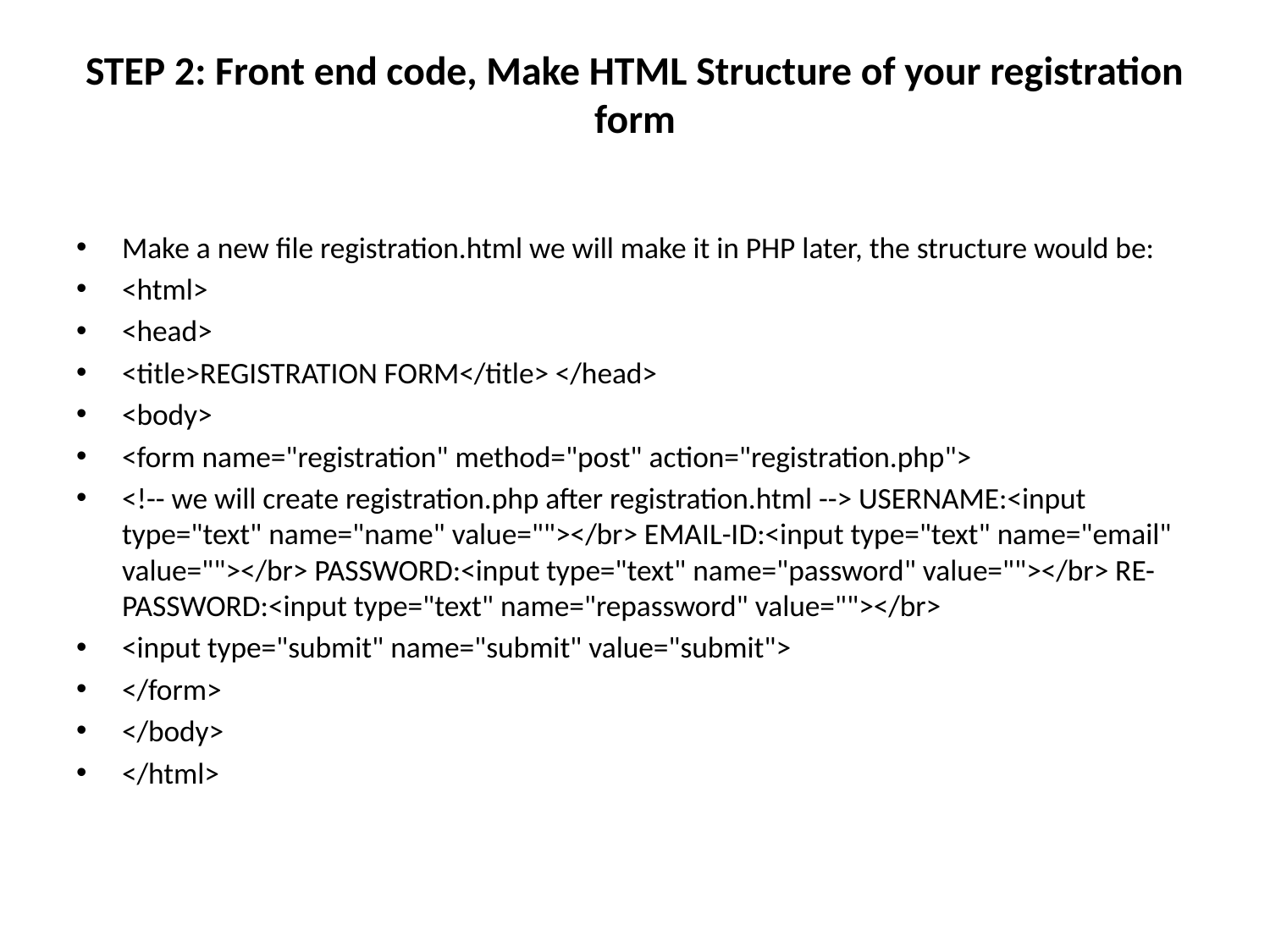

# STEP 2: Front end code, Make HTML Structure of your registration form
Make a new file registration.html we will make it in PHP later, the structure would be:
<html>
<head>
<title>REGISTRATION FORM</title> </head>
<body>
<form name="registration" method="post" action="registration.php">
<!-- we will create registration.php after registration.html --> USERNAME:<input type="text" name="name" value=""></br> EMAIL-ID:<input type="text" name="email" value=""></br> PASSWORD:<input type="text" name="password" value=""></br> RE-PASSWORD:<input type="text" name="repassword" value=""></br>
<input type="submit" name="submit" value="submit">
</form>
</body>
</html>